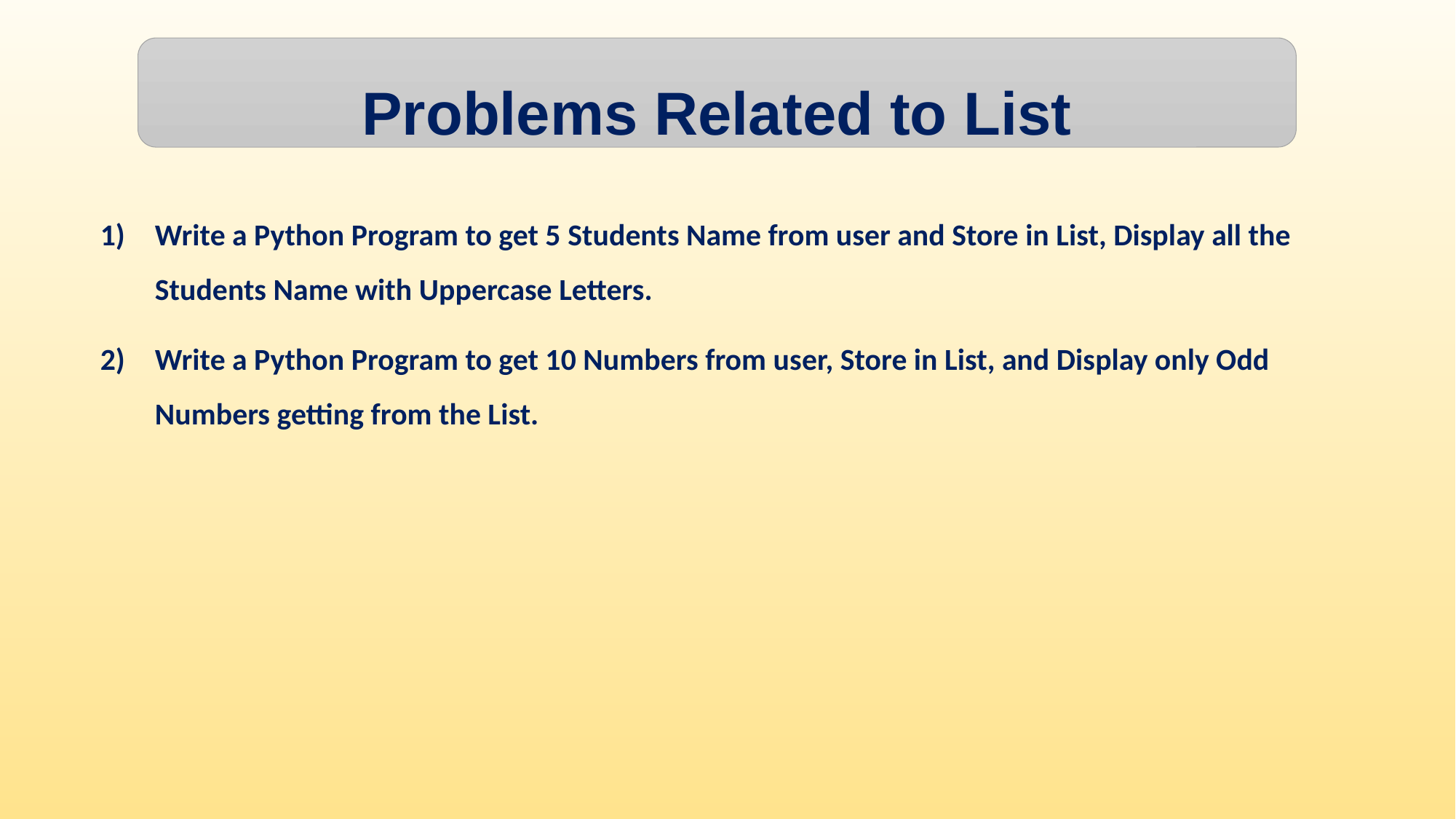

Problems Related to List
Write a Python Program to get 5 Students Name from user and Store in List, Display all the Students Name with Uppercase Letters.
Write a Python Program to get 10 Numbers from user, Store in List, and Display only Odd Numbers getting from the List.